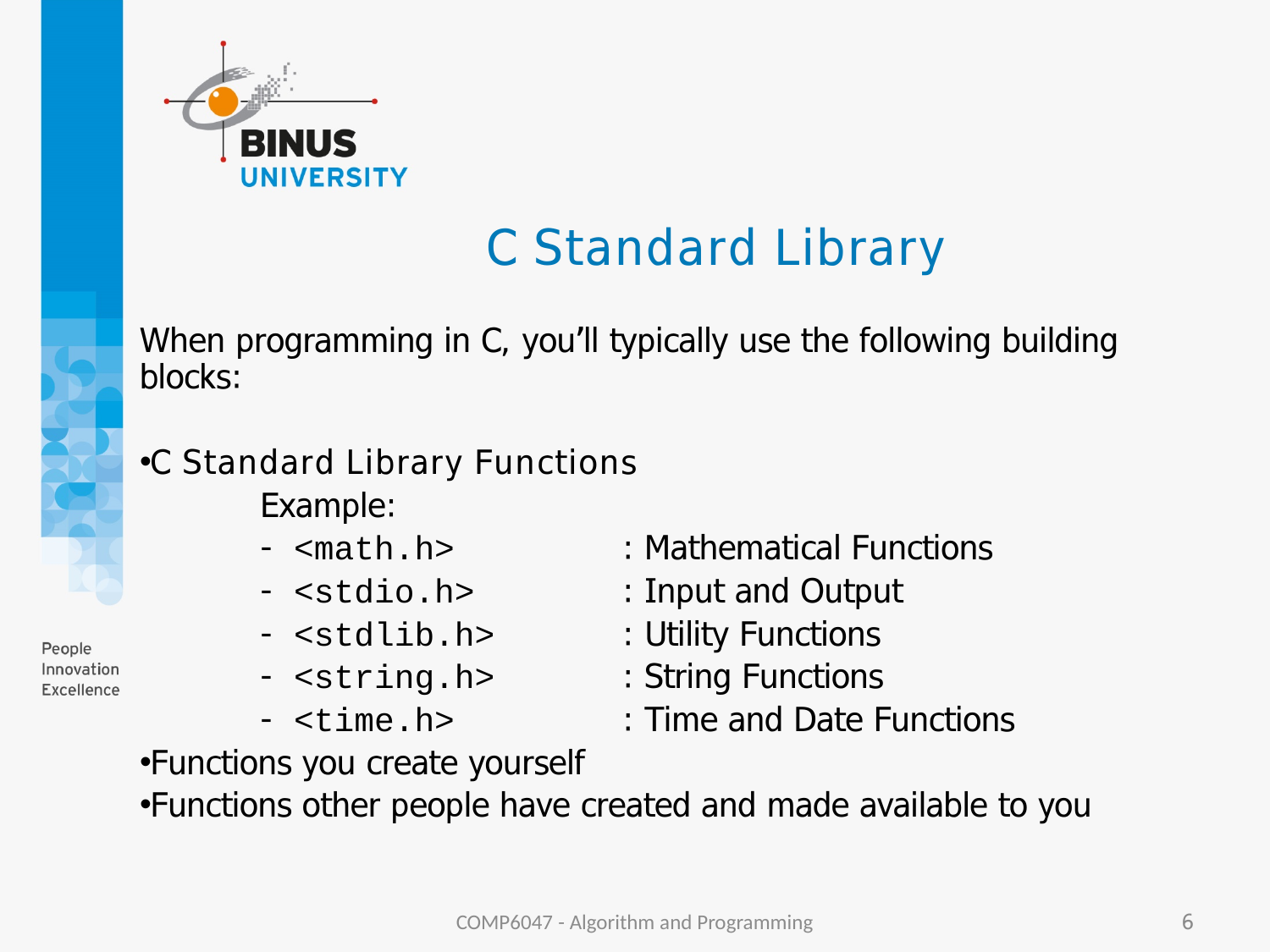

# C Standard Library
When programming in C, you’ll typically use the following building blocks:

C Standard Library Functions
	Example:
	-  <math.h>		: Mathematical Functions
	-  <stdio.h>		: Input and Output
	-  <stdlib.h>		: Utility Functions
	-  <string.h>		: String Functions
	-  <time.h>		: Time and Date Functions
Functions you create yourself
Functions other people have created and made available to you
COMP6047 - Algorithm and Programming
6